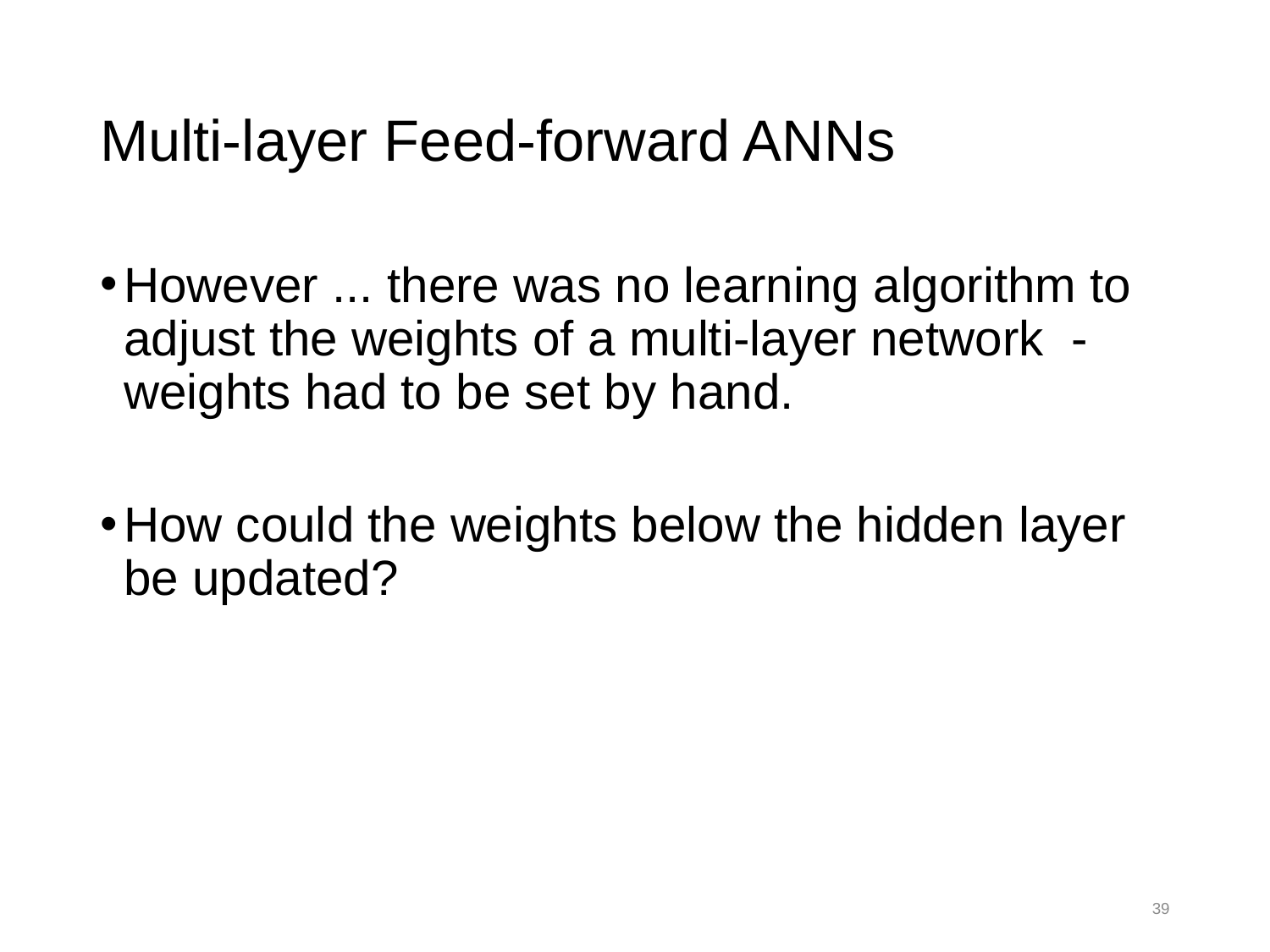

# Multi-layer Feed-forward ANNs
However ... there was no learning algorithm to adjust the weights of a multi-layer network  - weights had to be set by hand.

How could the weights below the hidden layer be updated?
39